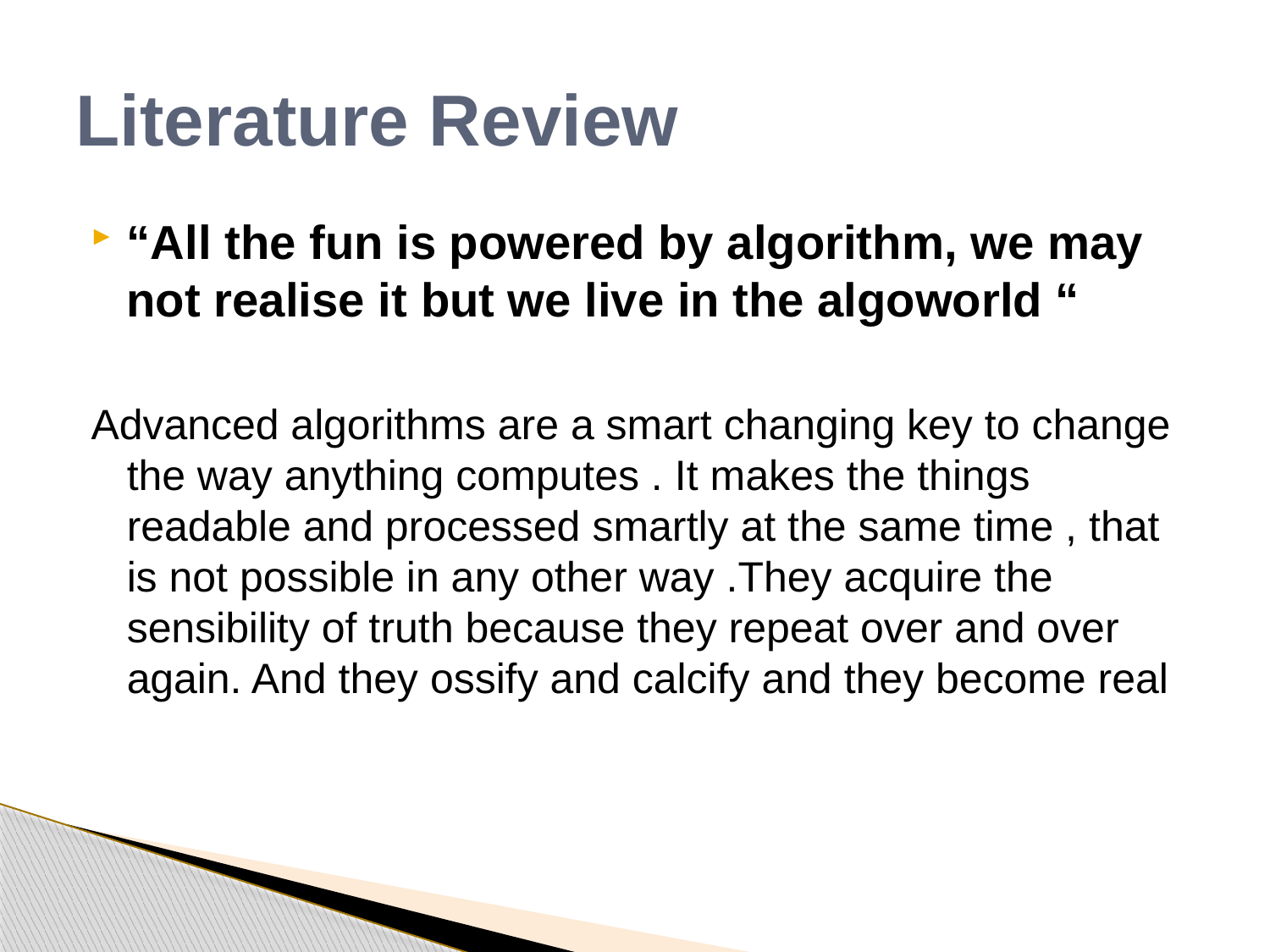

# Literature Review
“All the fun is powered by algorithm, we may not realise it but we live in the algoworld “

Advanced algorithms are a smart changing key to change the way anything computes . It makes the things readable and processed smartly at the same time , that is not possible in any other way .They acquire the sensibility of truth because they repeat over and over again. And they ossify and calcify and they become real